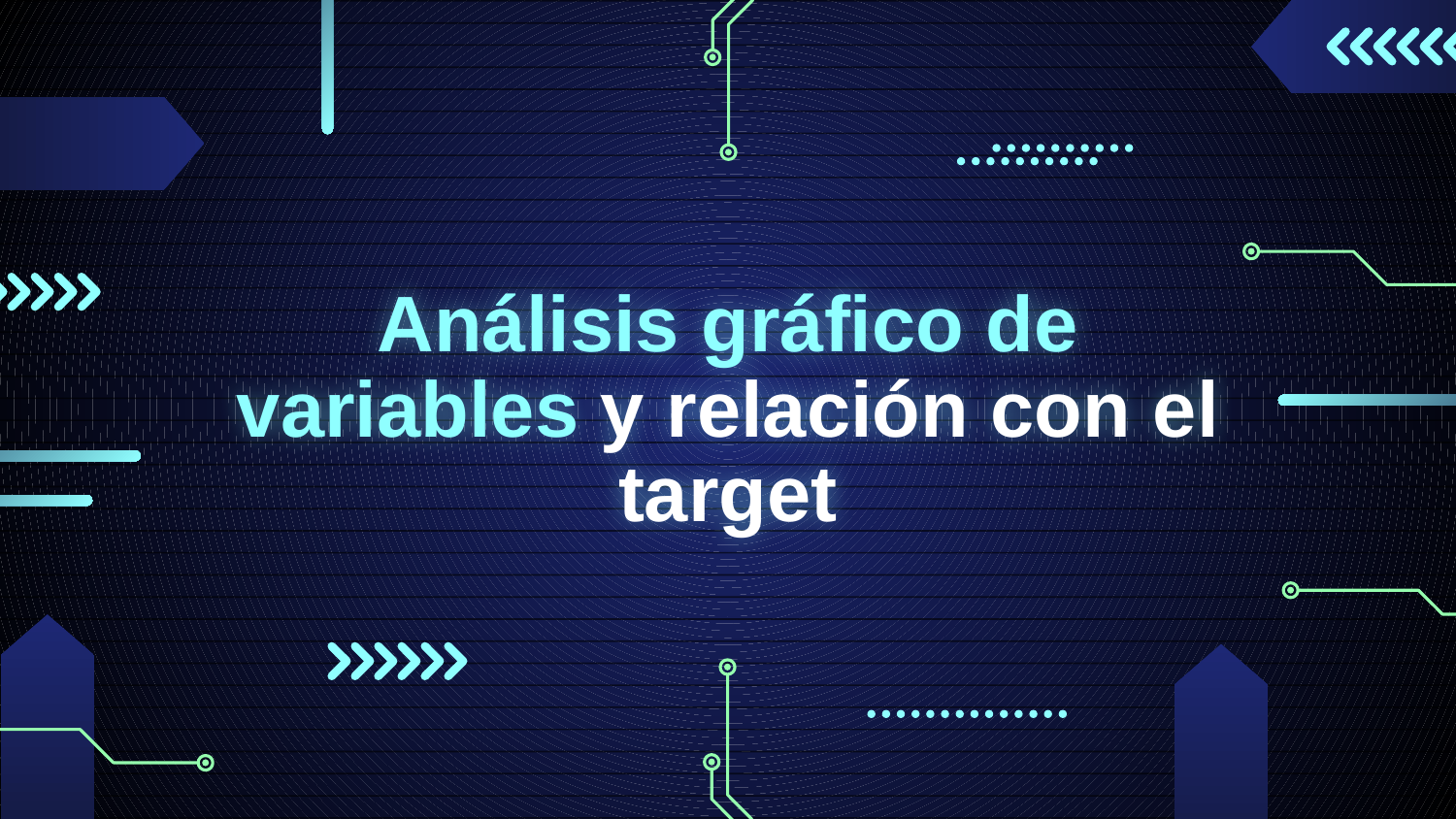

# Análisis gráfico de variables y relación con el target